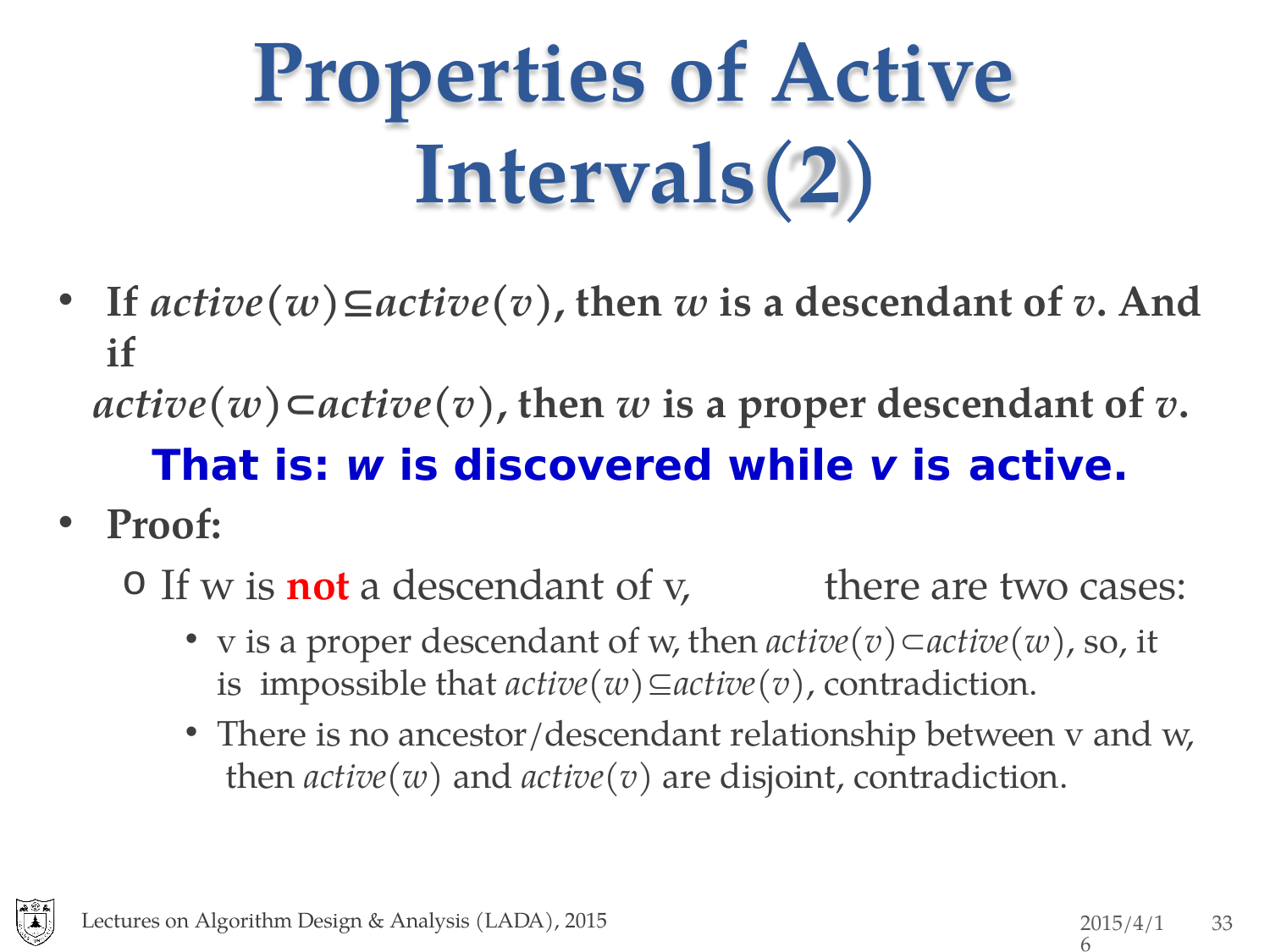

# Properties of Active  Intervals(2)

If active(w)⊆active(v), then w is a descendant of v. And if
active(w)⊂active(v), then w is a proper descendant of v.
That is: w is discovered while v is active.
Proof:
If w is not a descendant of v,	there are two cases:
v is a proper descendant of w, then active(v)⊂active(w), so, it is  impossible that active(w)⊆active(v), contradiction.
There is no ancestor/descendant relationship between v and w,  then active(w) and active(v) are disjoint, contradiction.
Lectures on Algorithm Design & Analysis (LADA), 2015
2015/4/16
33